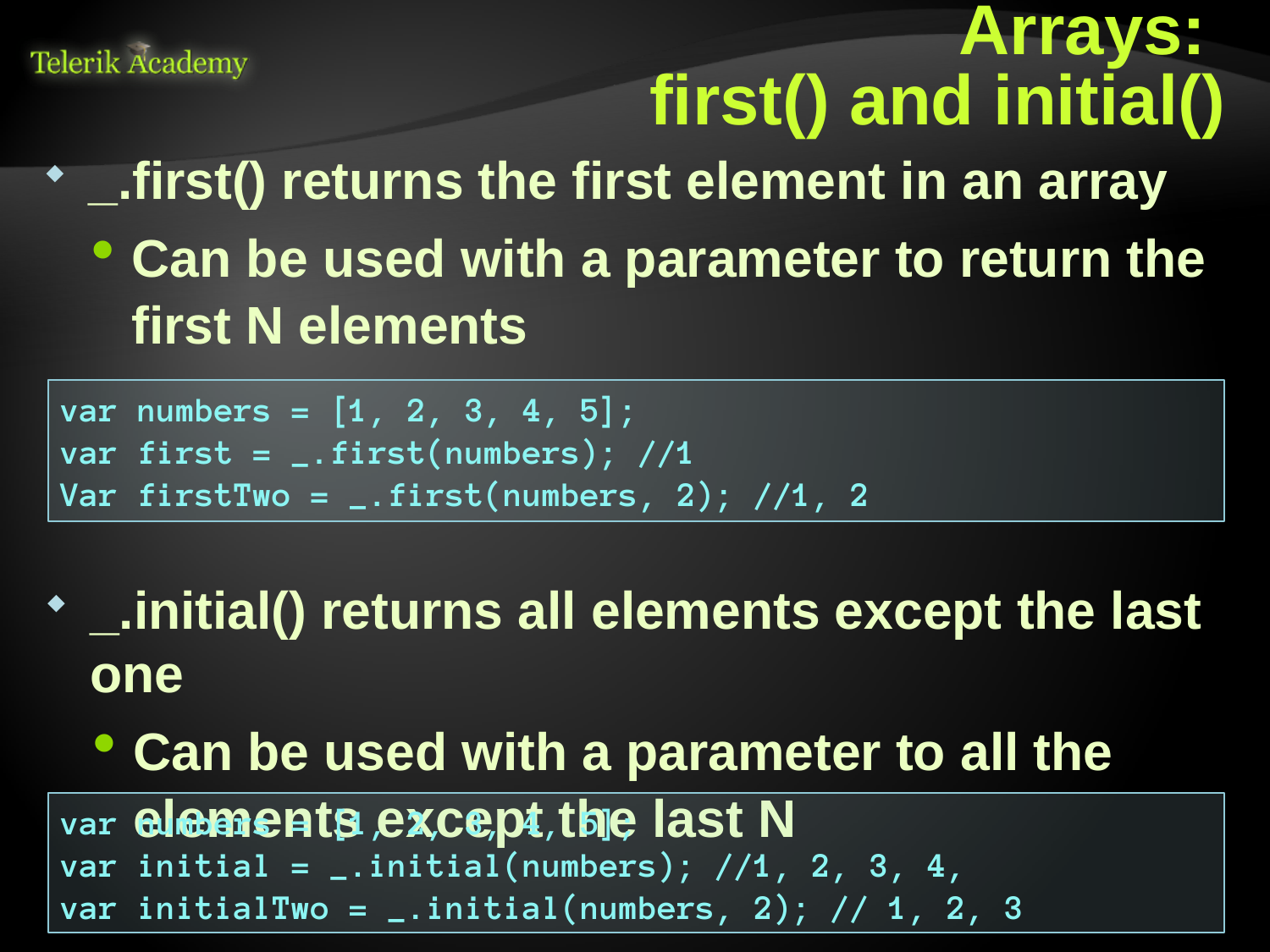

# Arrays: first() and initial()
_.first() returns the first element in an array
Can be used with a parameter to return the first N elements
var numbers = [1, 2, 3, 4, 5];
var first = _.first(numbers); //1
Var firstTwo = _.first(numbers, 2); //1, 2
_.initial() returns all elements except the last one
Can be used with a parameter to all the elements except the last N
var numbers = [1, 2, 3, 4, 5];
var initial = _.initial(numbers); //1, 2, 3, 4,
var initialTwo = _.initial(numbers, 2); // 1, 2, 3